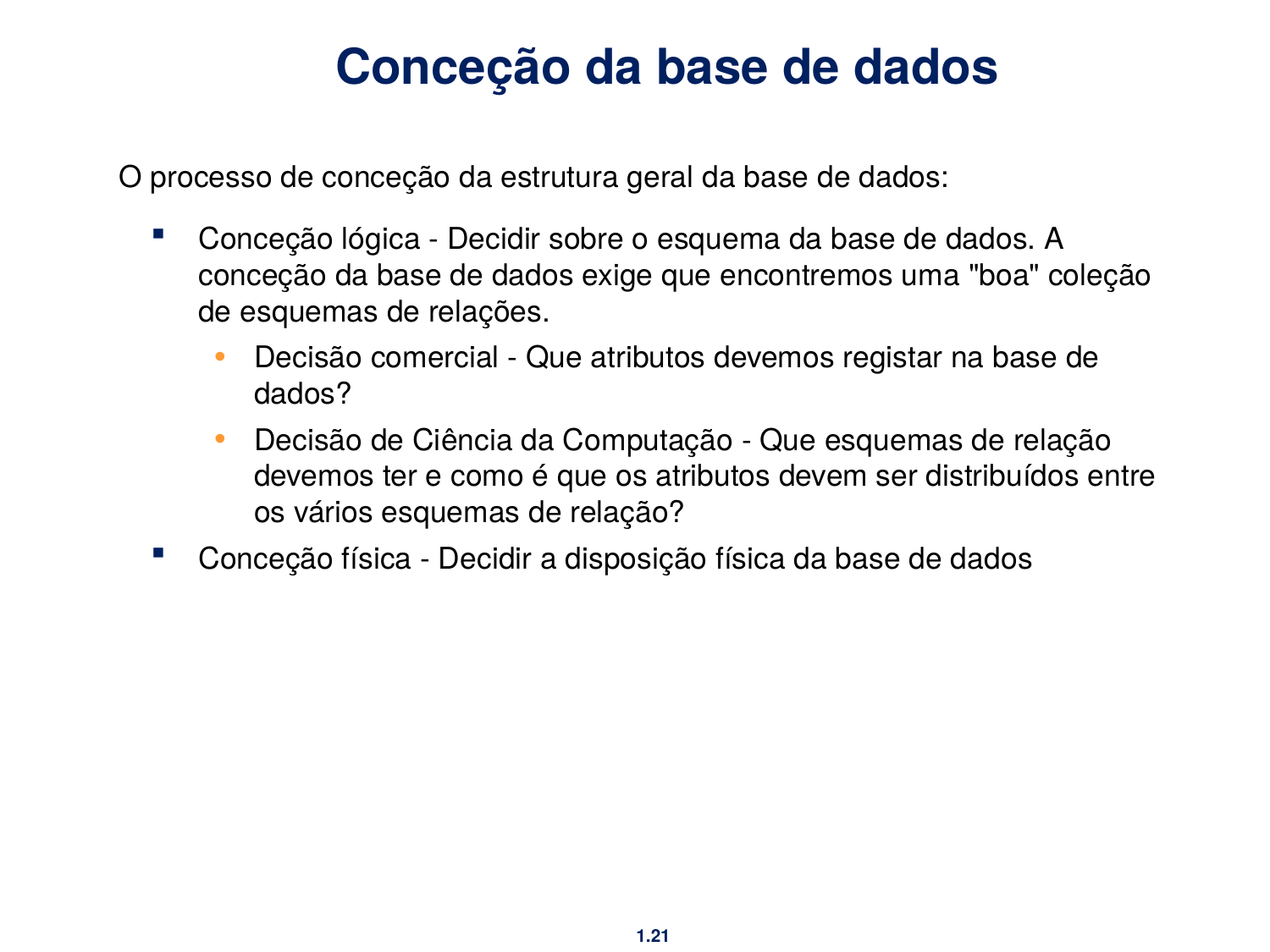

# Conceção da base de dados
O processo de conceção da estrutura geral da base de dados:
Conceção lógica - Decidir sobre o esquema da base de dados. A conceção da base de dados exige que encontremos uma "boa" coleção de esquemas de relações.
Decisão comercial - Que atributos devemos registar na base de dados?
Decisão de Ciência da Computação - Que esquemas de relação devemos ter e como é que os atributos devem ser distribuídos entre os vários esquemas de relação?
Conceção física - Decidir a disposição física da base de dados